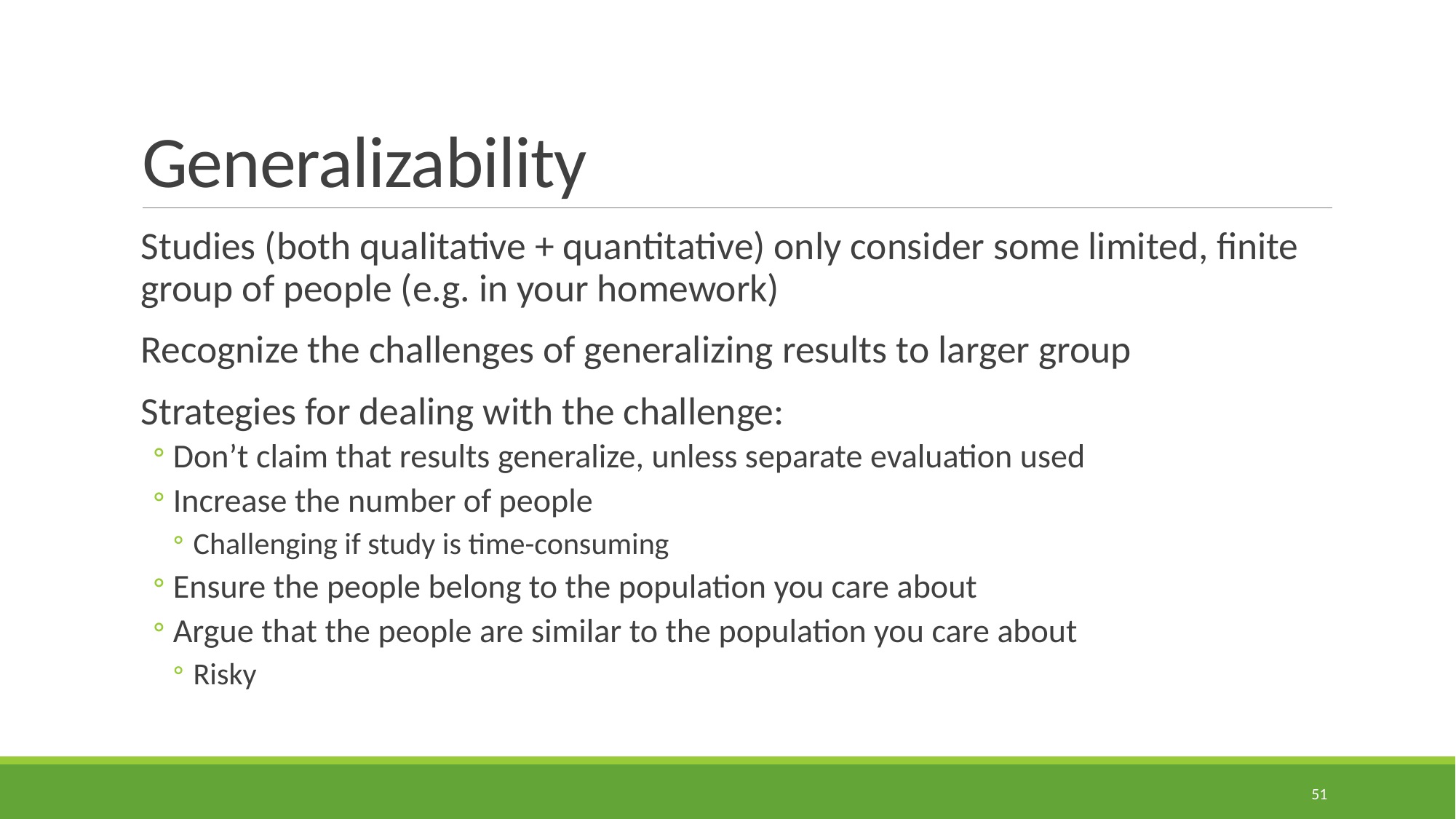

# Generalizability
Studies (both qualitative + quantitative) only consider some limited, finite group of people (e.g. in your homework)
Recognize the challenges of generalizing results to larger group
Strategies for dealing with the challenge:
Don’t claim that results generalize, unless separate evaluation used
Increase the number of people
Challenging if study is time-consuming
Ensure the people belong to the population you care about
Argue that the people are similar to the population you care about
Risky
51